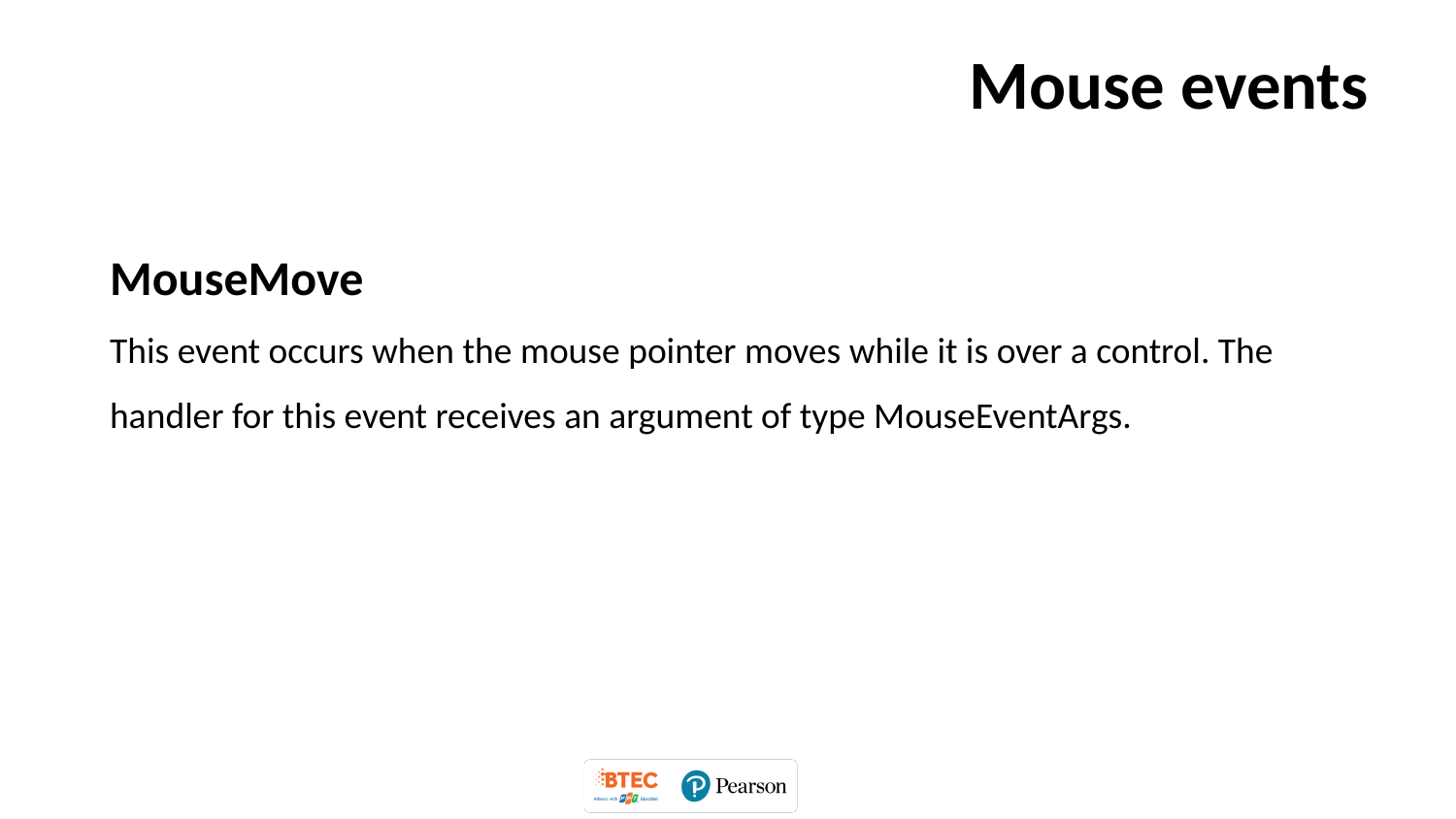

# Mouse events

MouseMove
This event occurs when the mouse pointer moves while it is over a control. The handler for this event receives an argument of type MouseEventArgs.